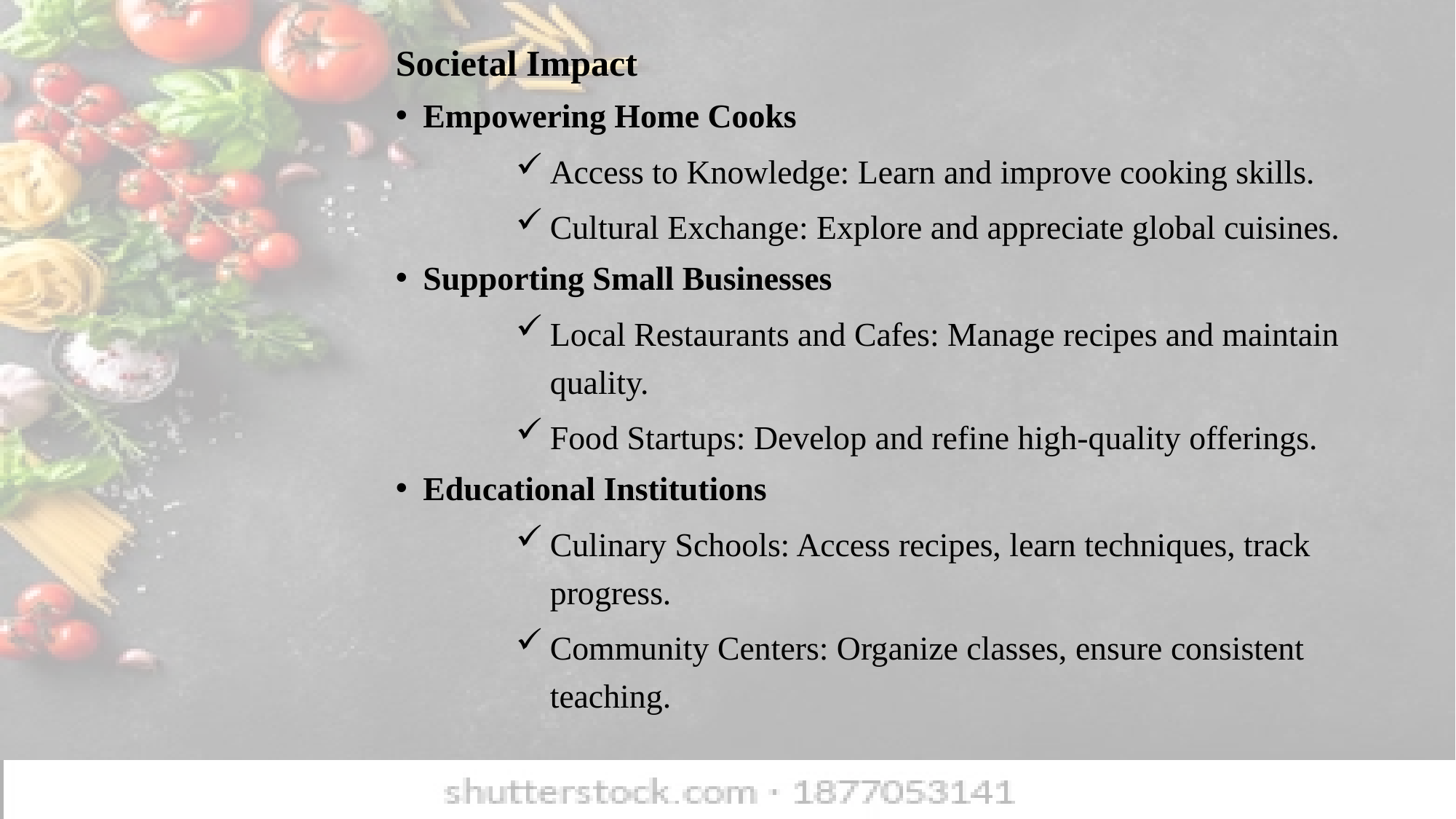

Societal Impact
Empowering Home Cooks
Access to Knowledge: Learn and improve cooking skills.
Cultural Exchange: Explore and appreciate global cuisines.
Supporting Small Businesses
Local Restaurants and Cafes: Manage recipes and maintain quality.
Food Startups: Develop and refine high-quality offerings.
Educational Institutions
Culinary Schools: Access recipes, learn techniques, track progress.
Community Centers: Organize classes, ensure consistent teaching.